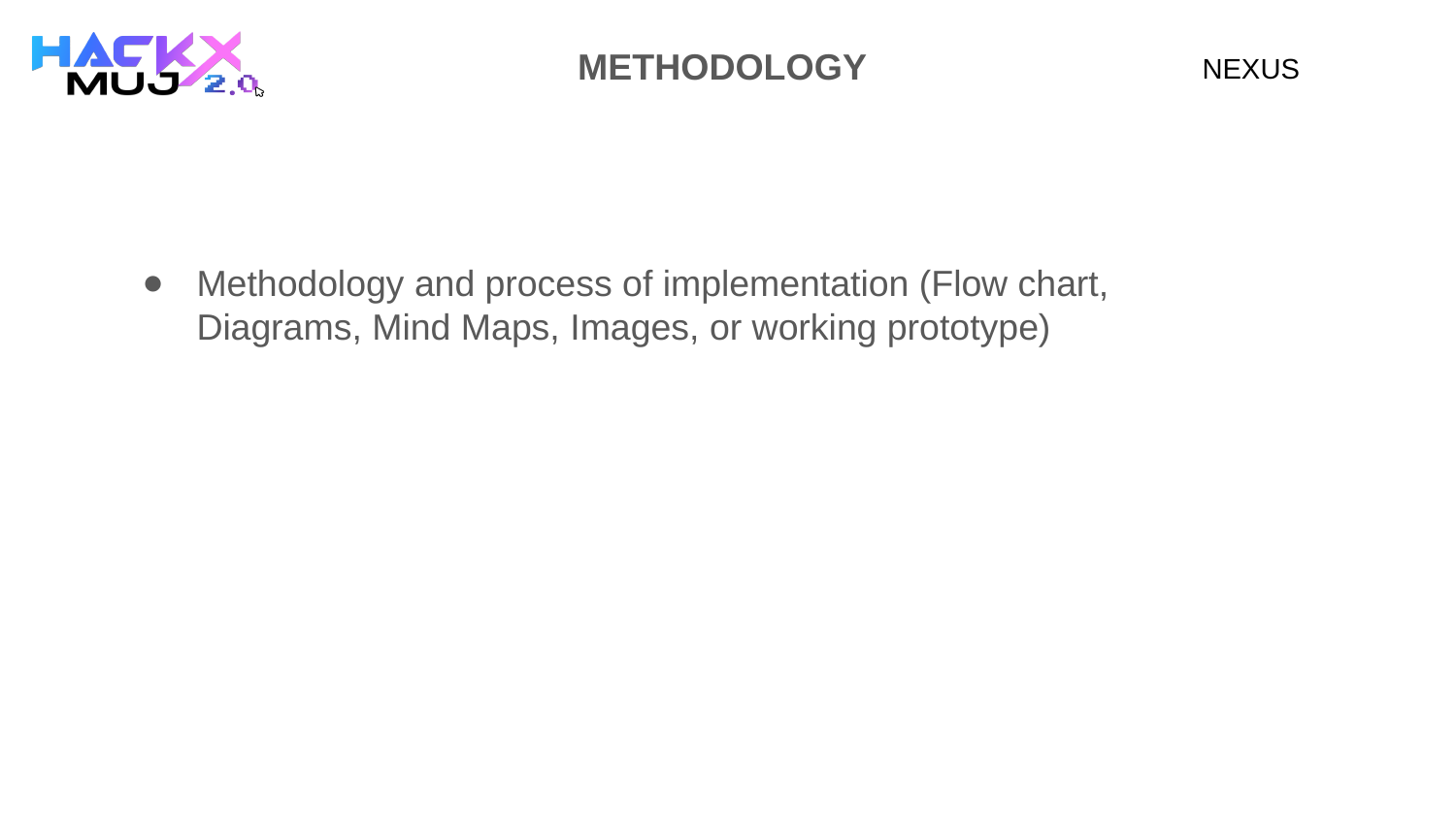

METHODOLOGY

# NEXUS
Methodology and process of implementation (Flow chart, Diagrams, Mind Maps, Images, or working prototype)